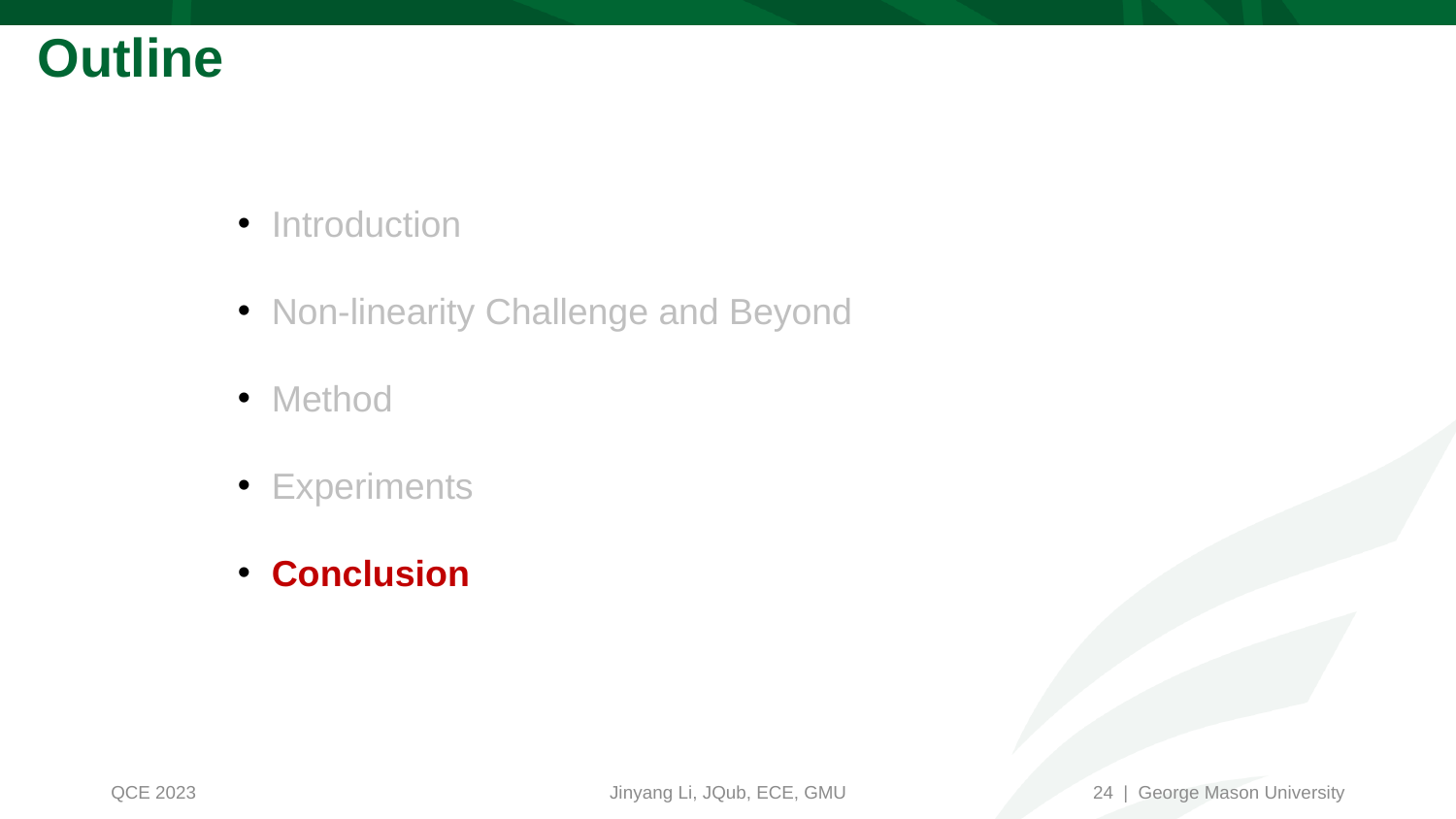

# Outline
Introduction

Non-linearity Challenge and Beyond

Method

Experiments

Conclusion

24  |  George Mason University